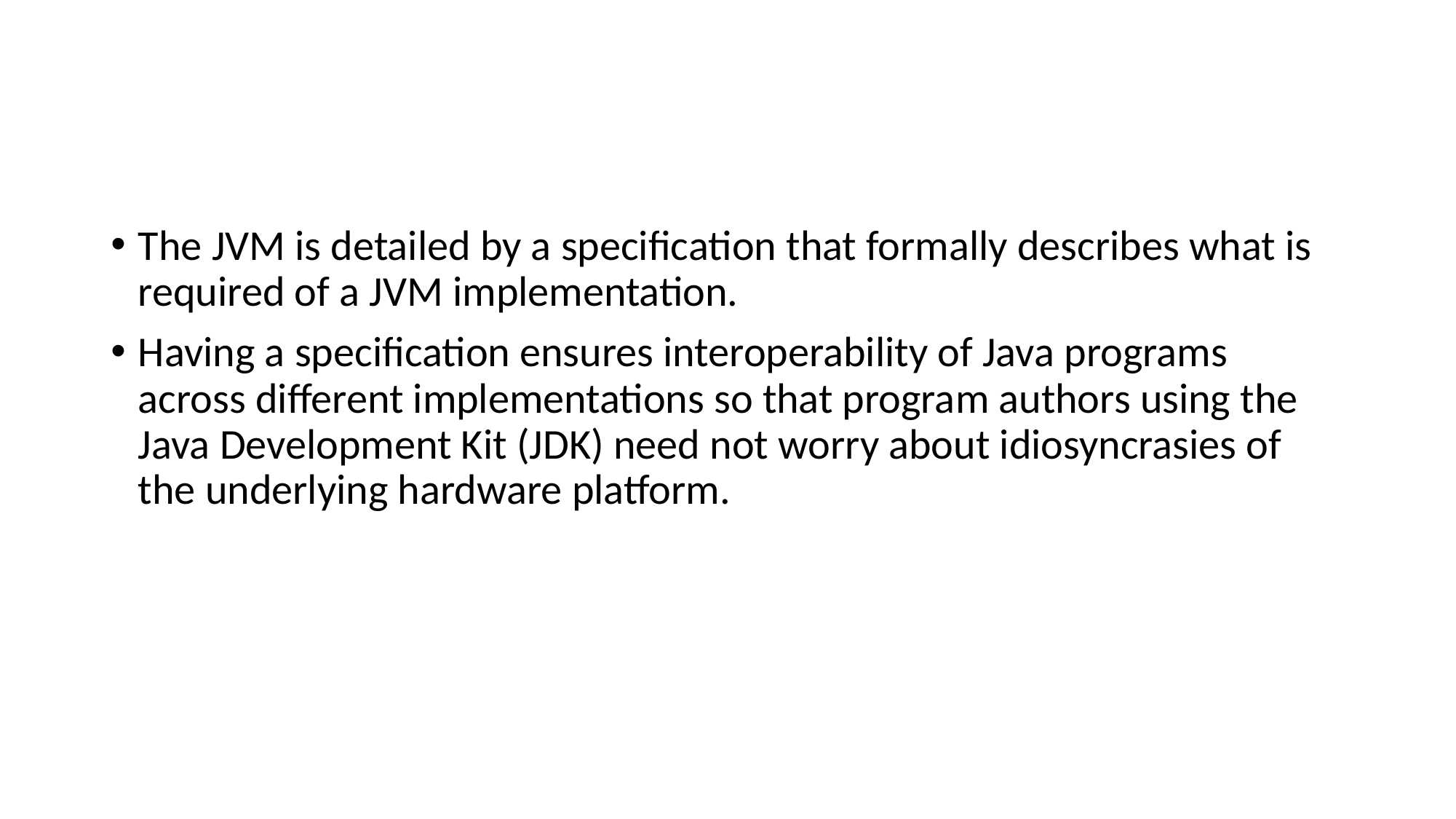

#
The JVM is detailed by a specification that formally describes what is required of a JVM implementation.
Having a specification ensures interoperability of Java programs across different implementations so that program authors using the Java Development Kit (JDK) need not worry about idiosyncrasies of the underlying hardware platform.